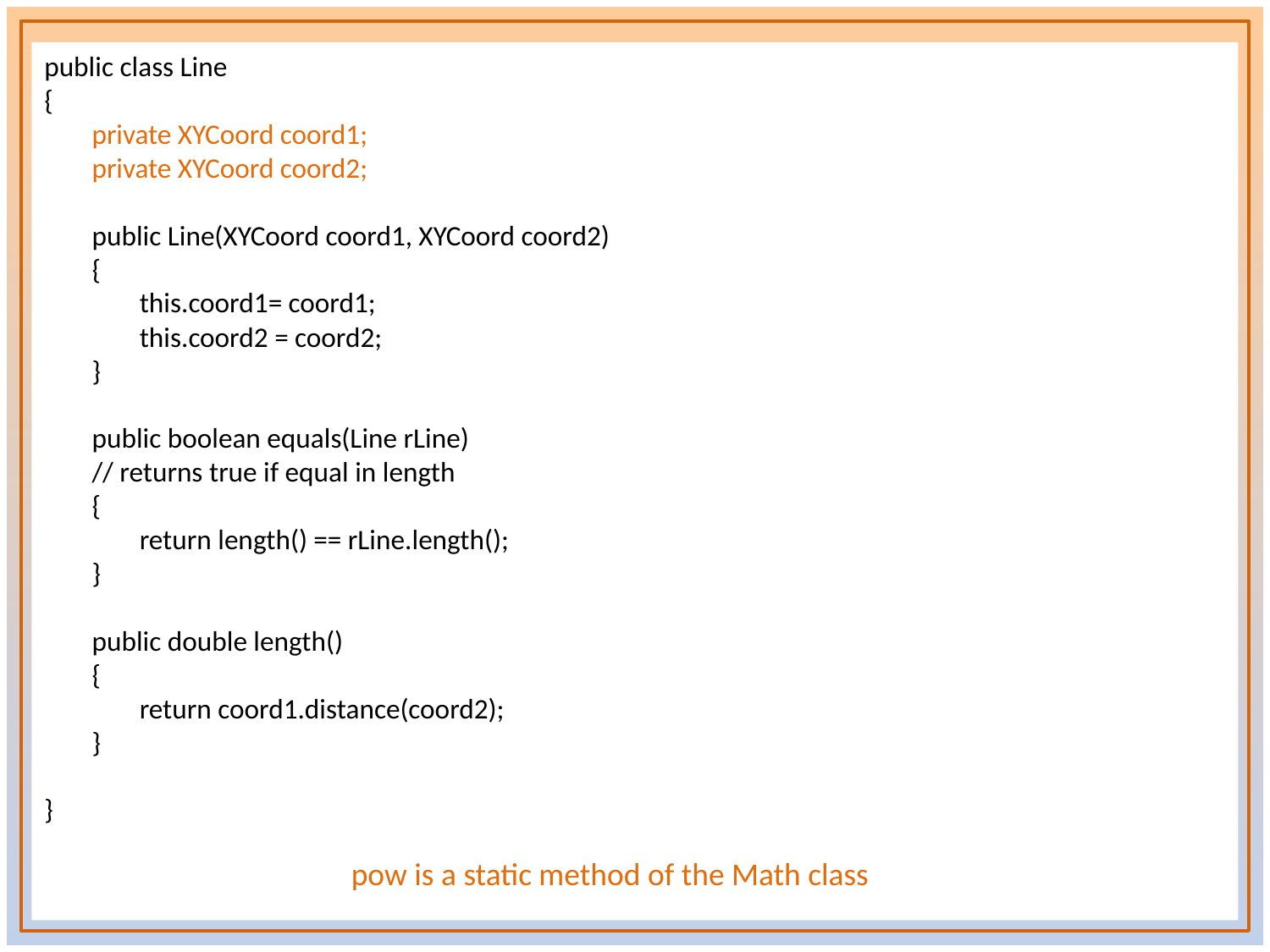

public class Line
{
	private XYCoord coord1;
	private XYCoord coord2;

	public Line(XYCoord coord1, XYCoord coord2)
	{
		this.coord1= coord1;
		this.coord2 = coord2;
	}

	public boolean equals(Line rLine)
	// returns true if equal in length
	{
		return length() == rLine.length();
	}

	public double length()
	{
		return coord1.distance(coord2);
	}

}

pow is a static method of the Math class
37